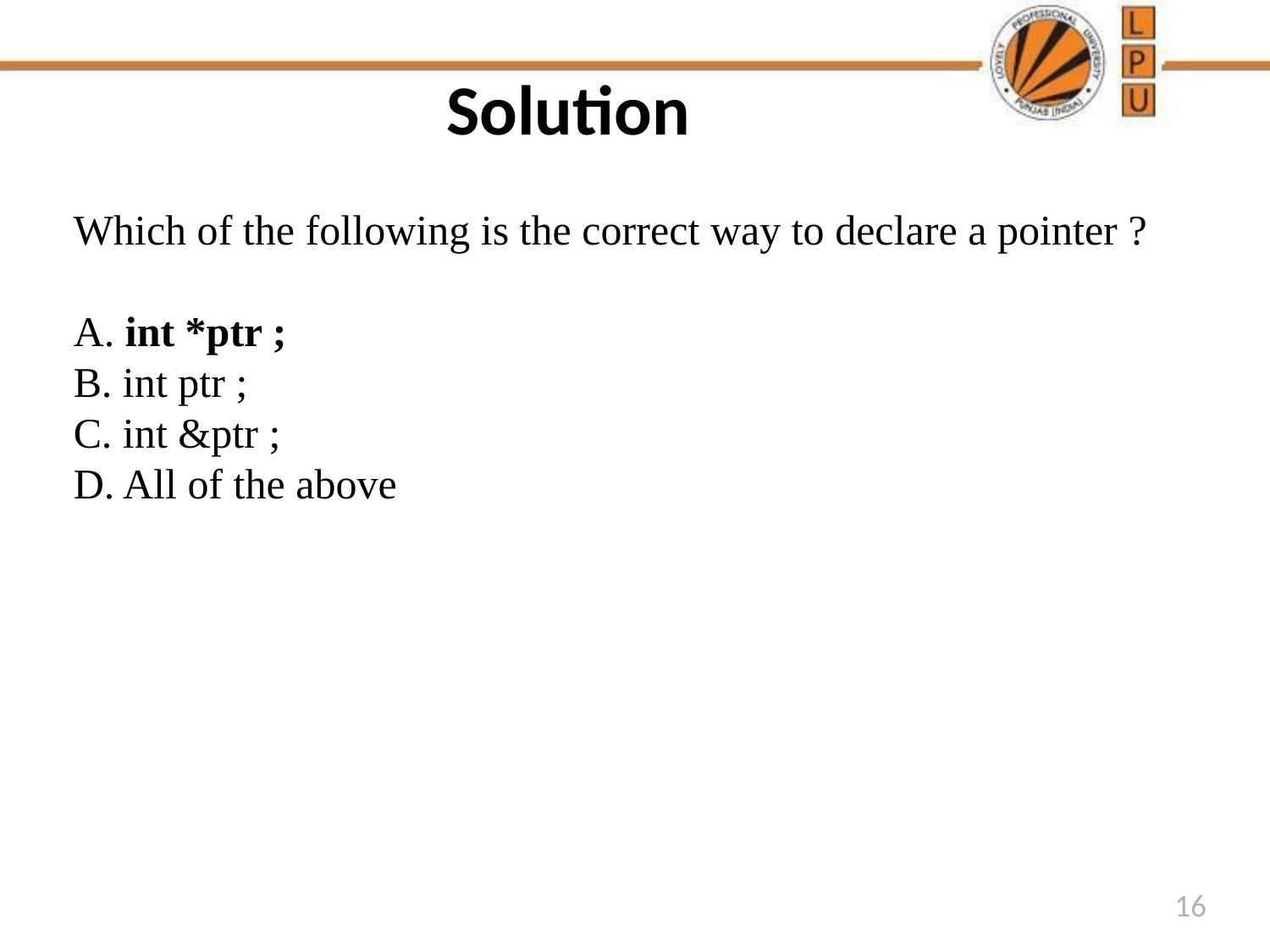

# Solution
Which of the following is the correct way to declare a pointer ?
A. int *ptr ;
B. int ptr ;
C. int &ptr ;
D. All of the above

16